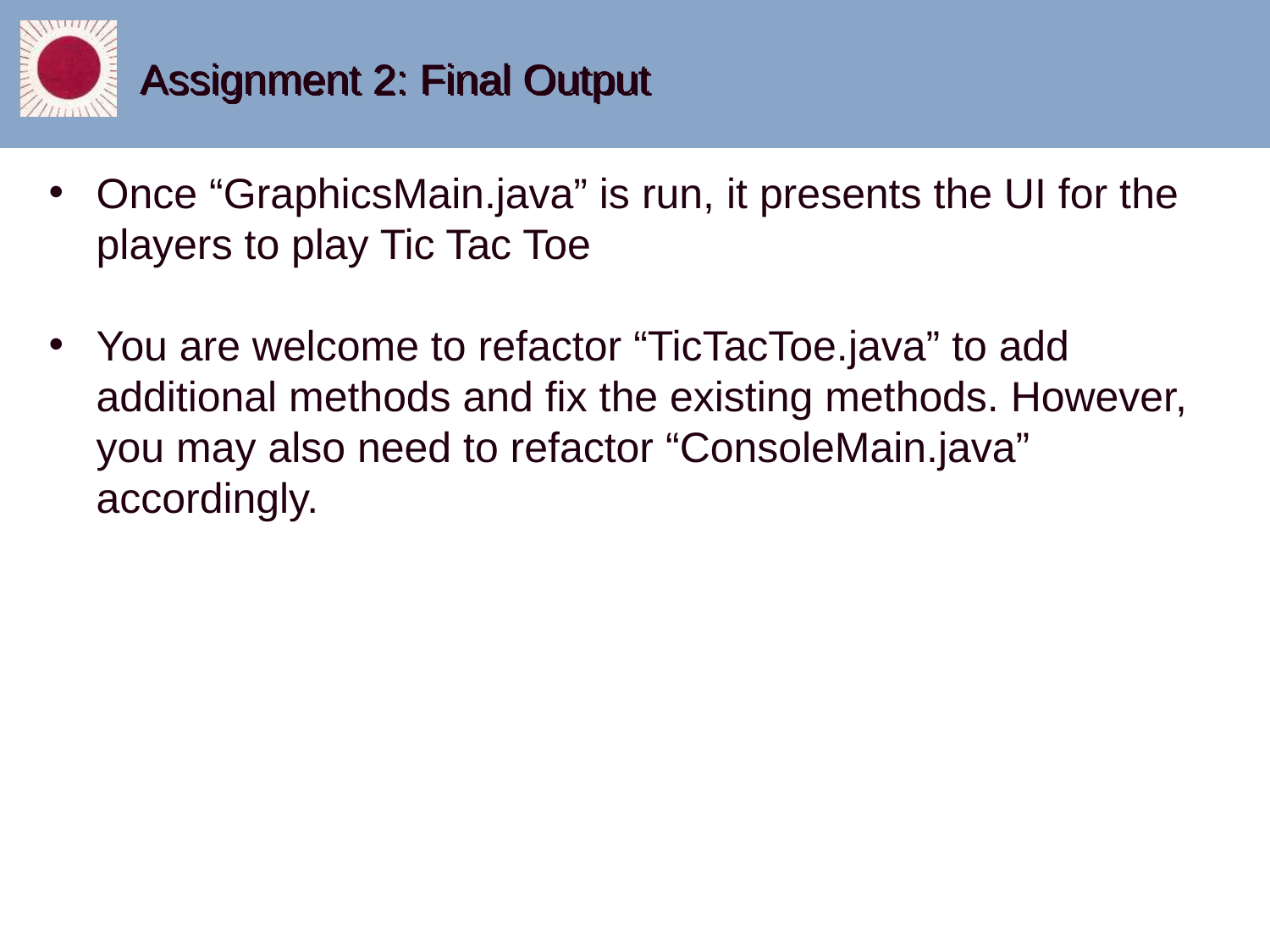

# Assignment 2: Final Output
Once “GraphicsMain.java” is run, it presents the UI for the players to play Tic Tac Toe

You are welcome to refactor “TicTacToe.java” to add additional methods and fix the existing methods. However, you may also need to refactor “ConsoleMain.java” accordingly.